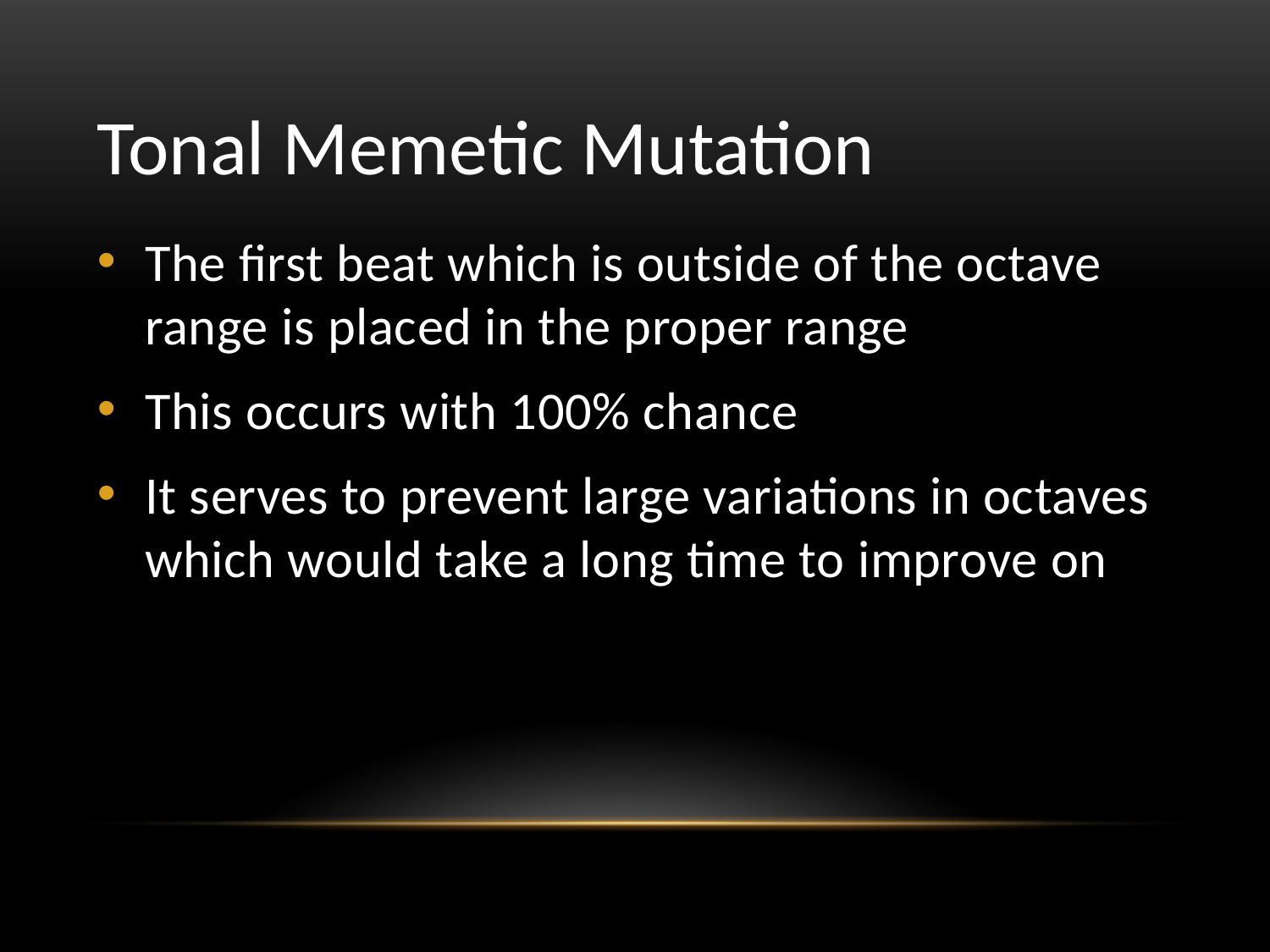

# Tonal Memetic Mutation
The first beat which is outside of the octave range is placed in the proper range
This occurs with 100% chance
It serves to prevent large variations in octaves which would take a long time to improve on